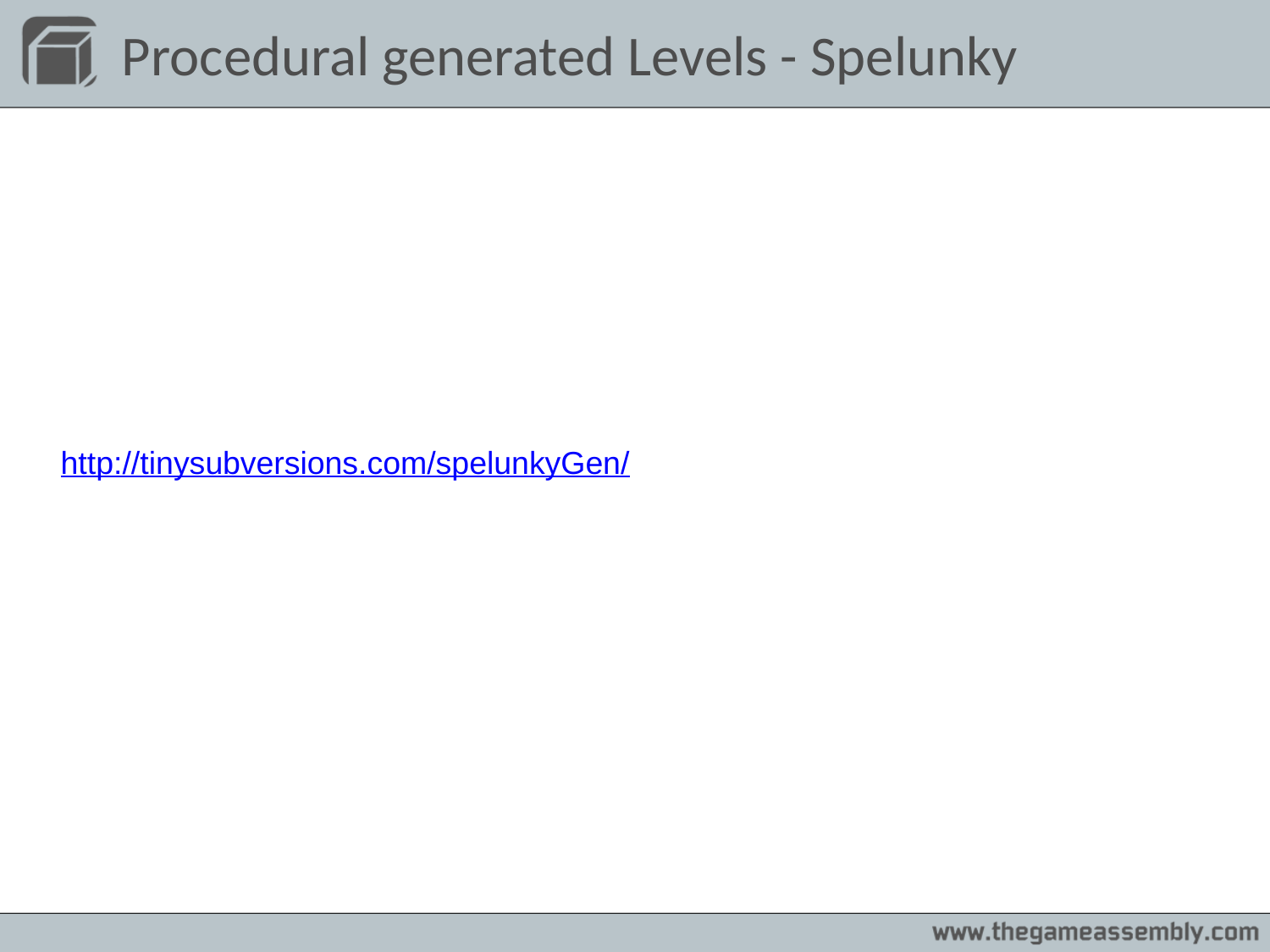

# Procedural generated Levels - Spelunky
http://tinysubversions.com/spelunkyGen/